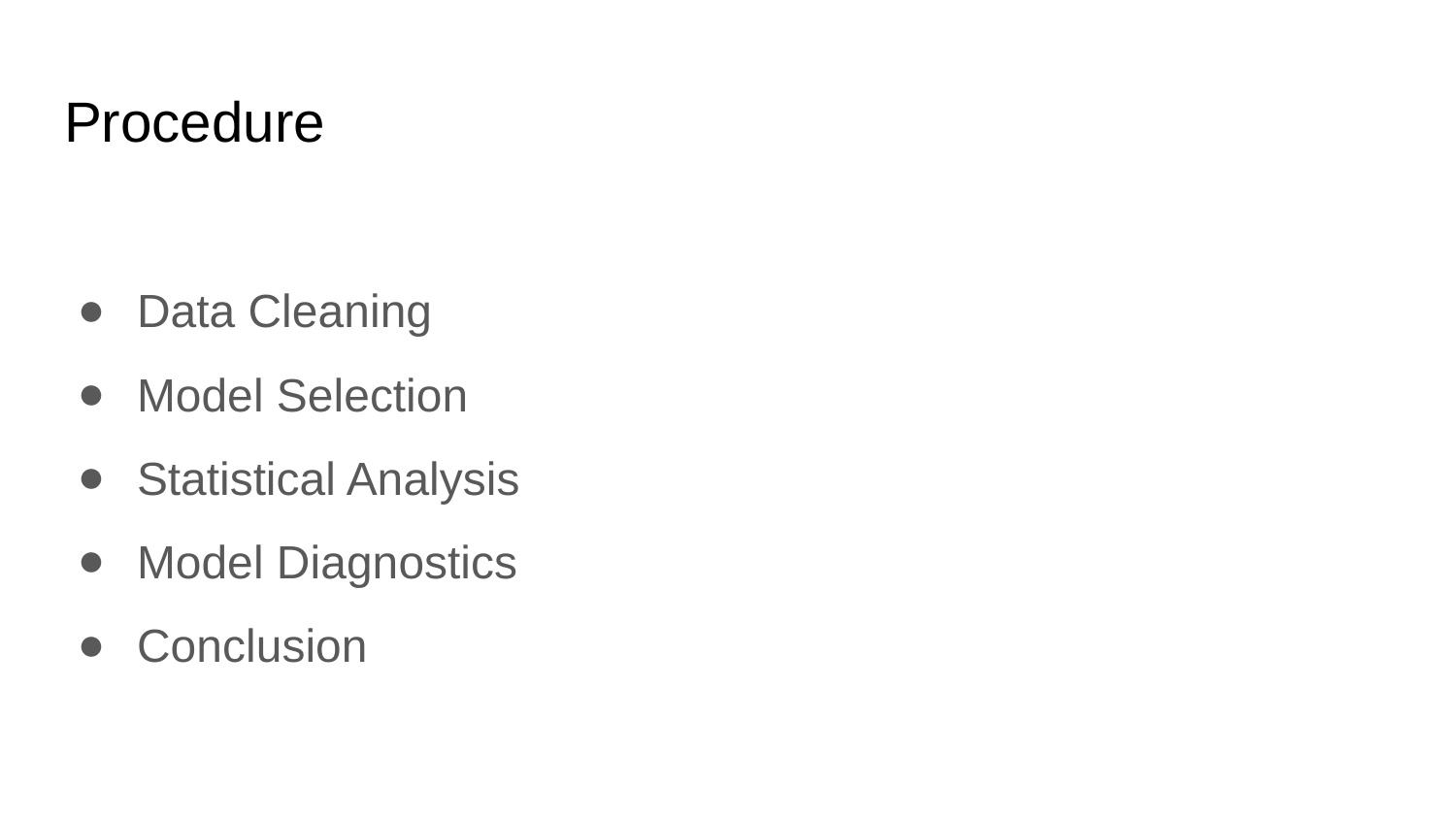

# Procedure
Data Cleaning
Model Selection
Statistical Analysis
Model Diagnostics
Conclusion